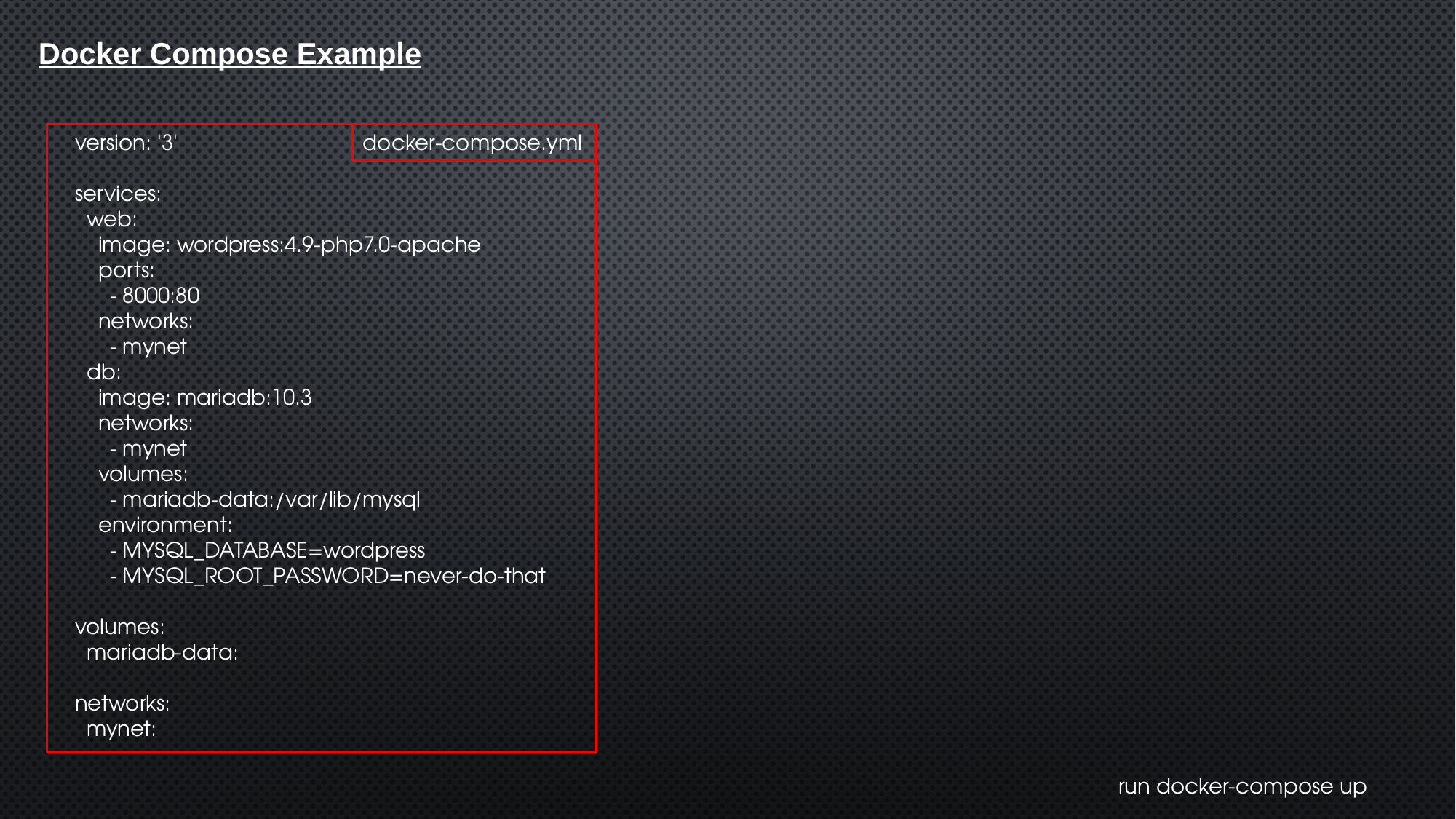

Docker Compose Example
docker-compose.yml

version: '3'

services:
  web:
    image: wordpress:4.9-php7.0-apache
    ports:
      - 8000:80
    networks:
      - mynet
  db:
    image: mariadb:10.3
    networks:
      - mynet
    volumes:
      - mariadb-data:/var/lib/mysql
    environment:
      - MYSQL_DATABASE=wordpress
      - MYSQL_ROOT_PASSWORD=never-do-that

volumes:
  mariadb-data:

networks:
  mynet:

run docker-compose up